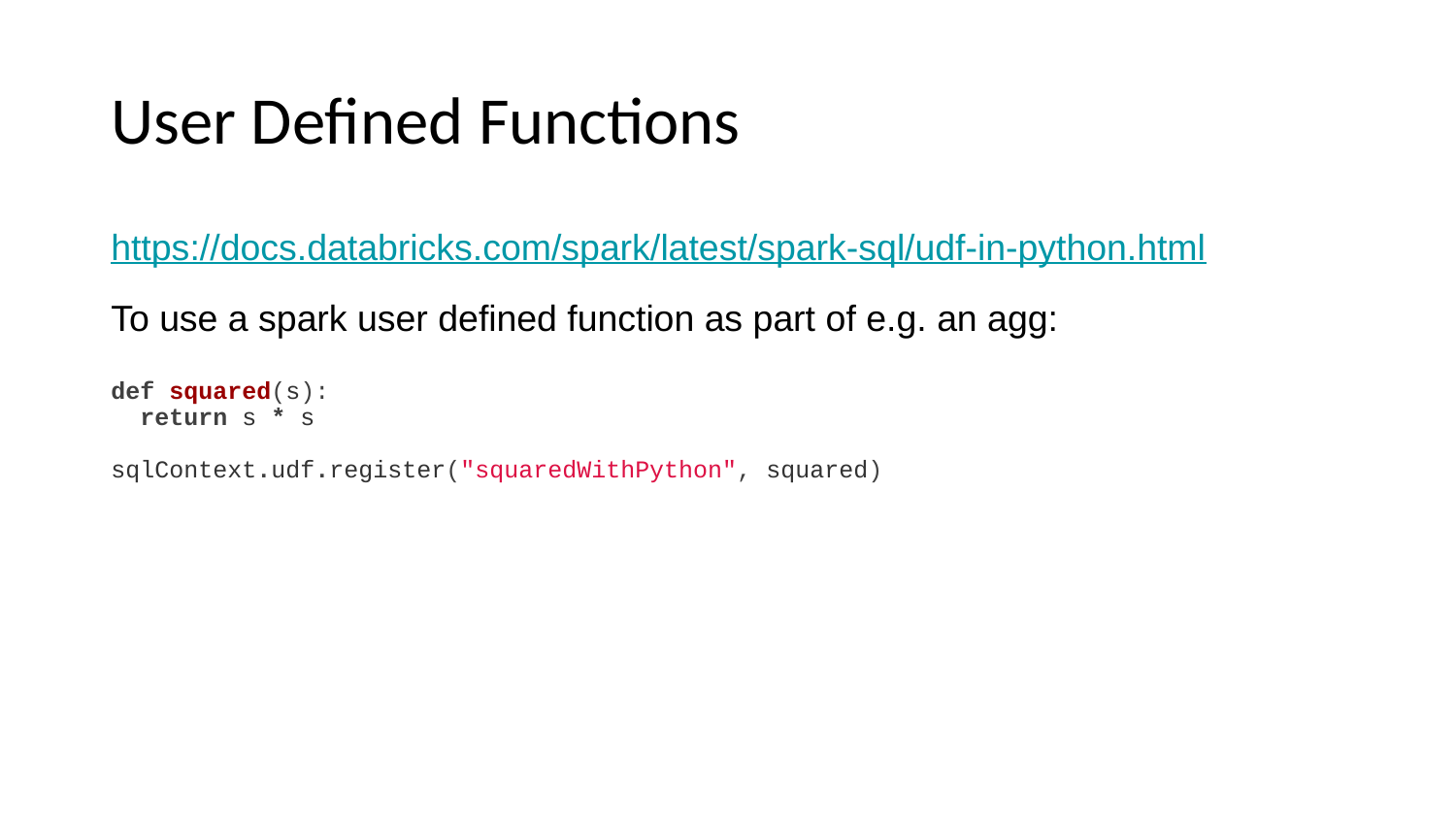

# User Defined Functions
https://docs.databricks.com/spark/latest/spark-sql/udf-in-python.html
To use a spark user defined function as part of e.g. an agg:
def squared(s):
  return s * s
sqlContext.udf.register("squaredWithPython", squared)